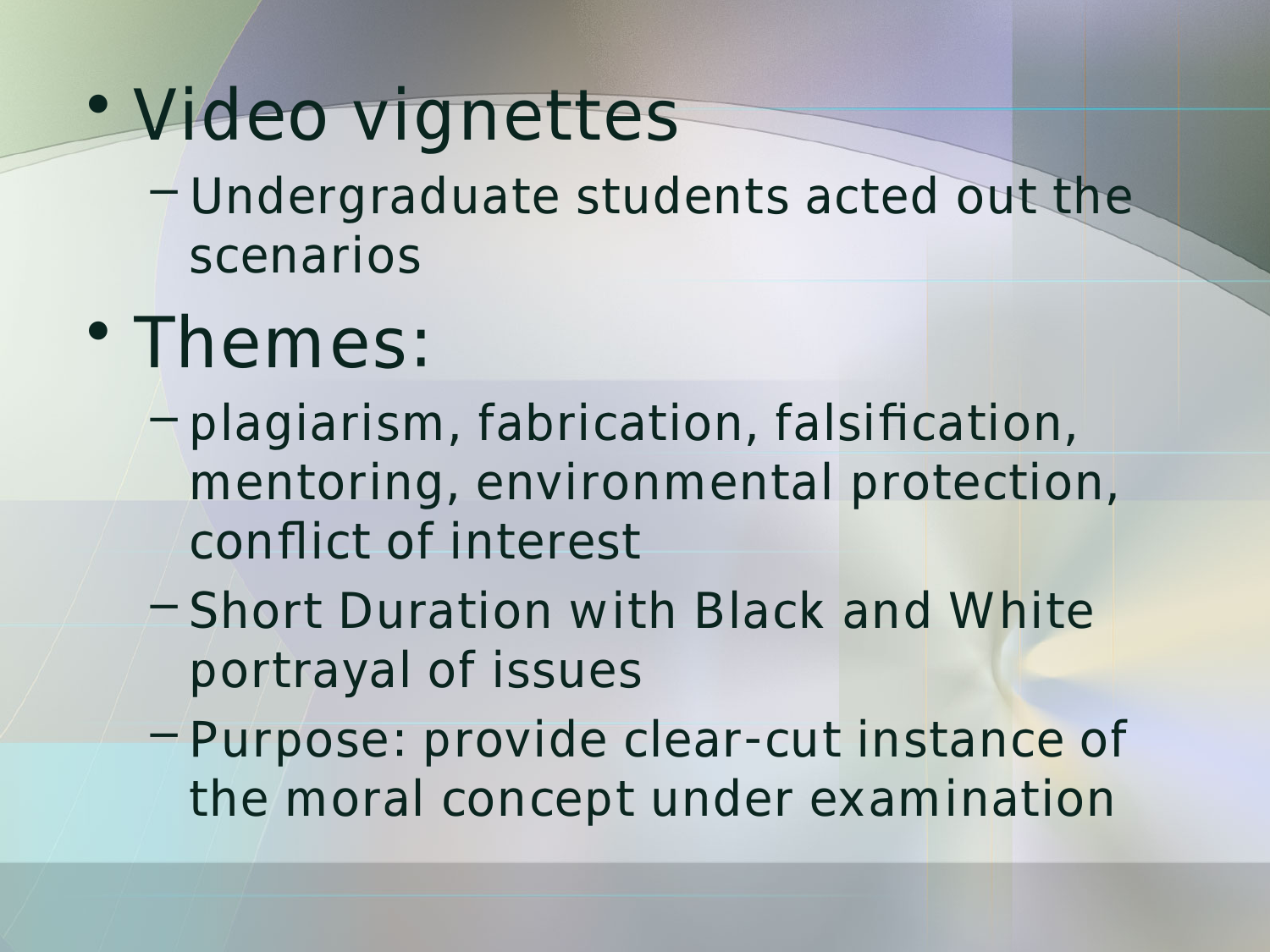

Video vignettes
Undergraduate students acted out the scenarios
Themes:
plagiarism, fabrication, falsification, mentoring, environmental protection, conflict of interest
Short Duration with Black and White portrayal of issues
Purpose: provide clear-cut instance of the moral concept under examination